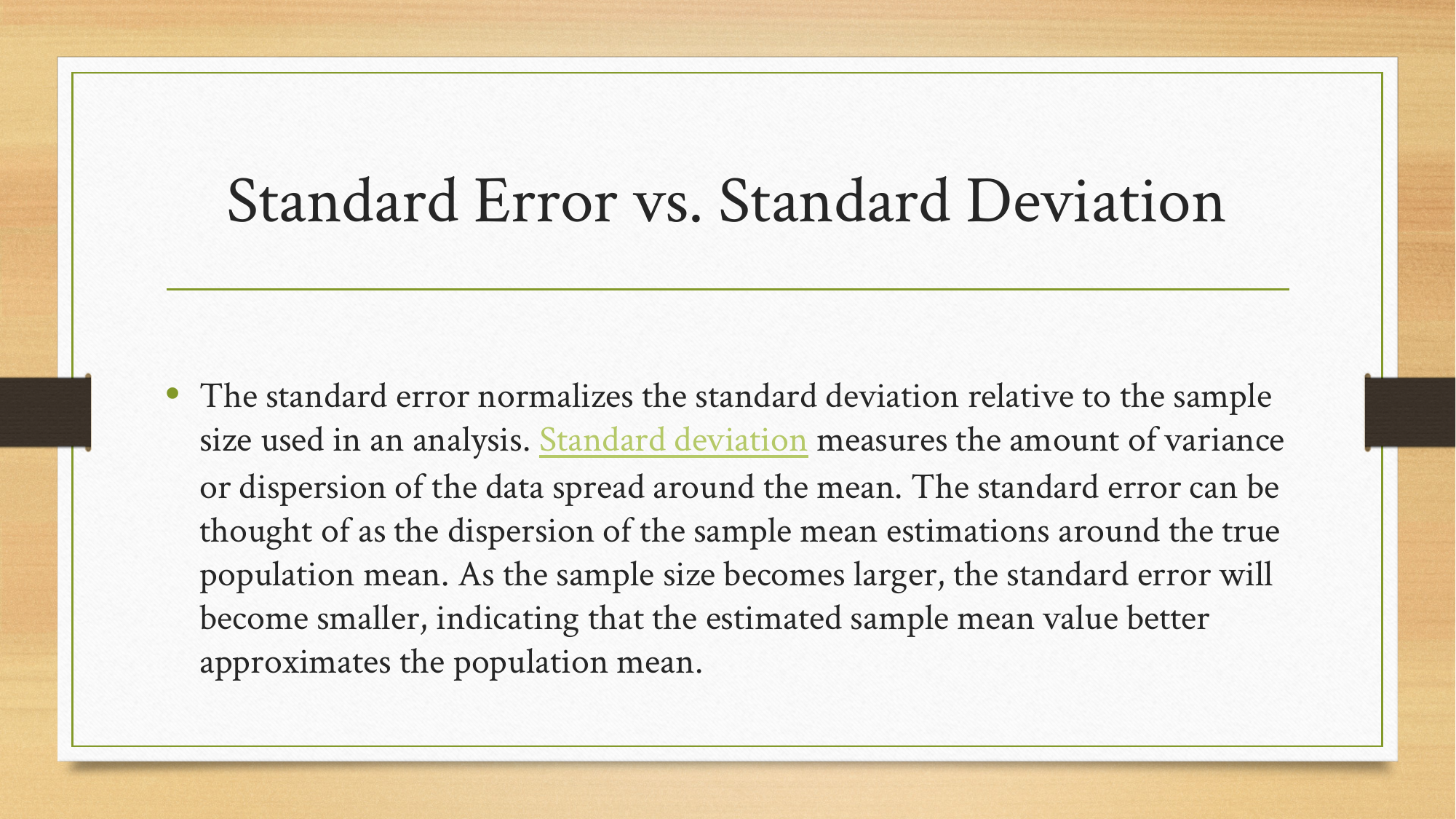

# Standard Error vs. Standard Deviation

The standard error normalizes the standard deviation relative to the sample size used in an analysis. Standard deviation measures the amount of variance or dispersion of the data spread around the mean. The standard error can be thought of as the dispersion of the sample mean estimations around the true population mean. As the sample size becomes larger, the standard error will become smaller, indicating that the estimated sample mean value better approximates the population mean.